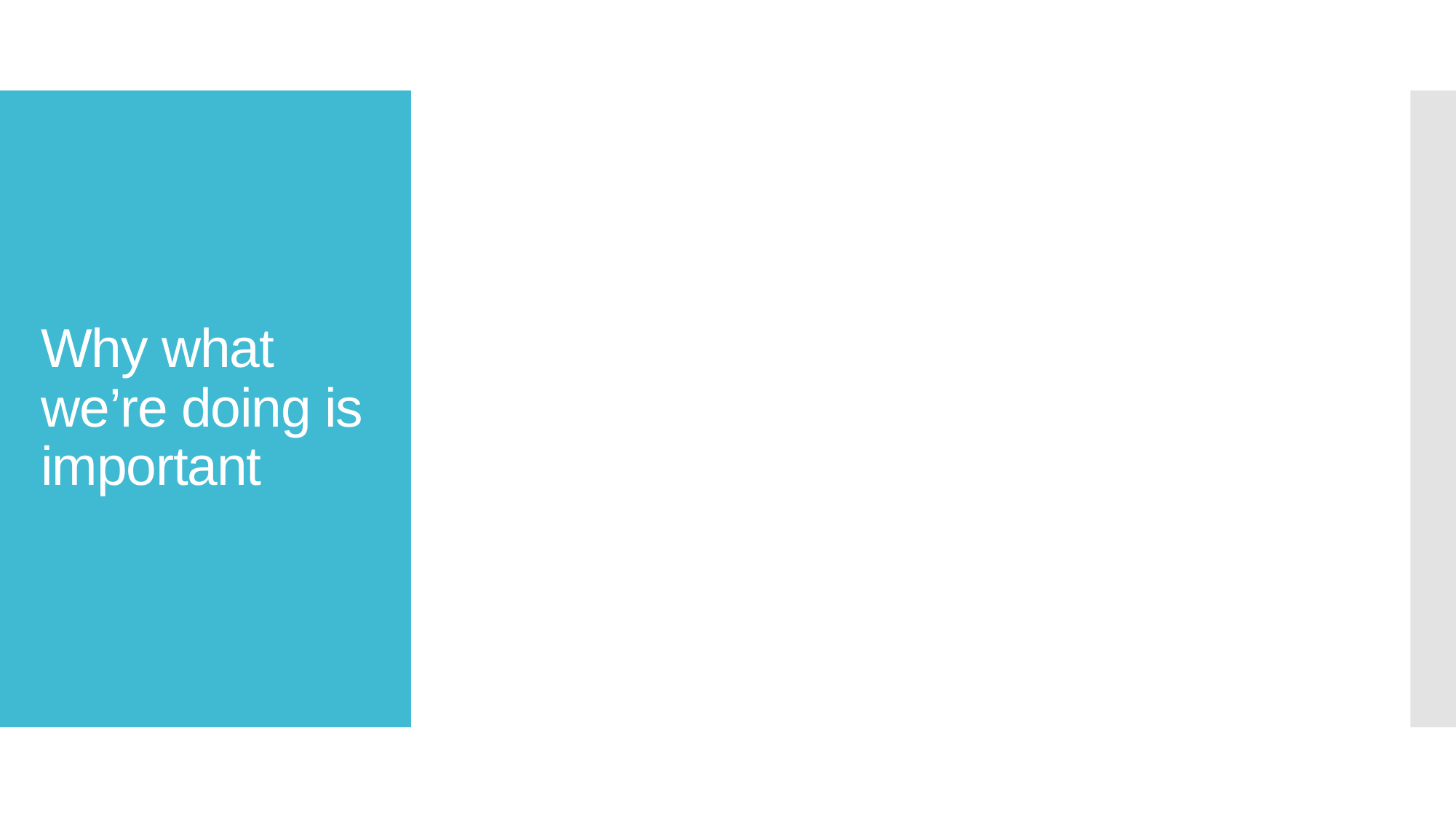

# Why what we’re doing is important